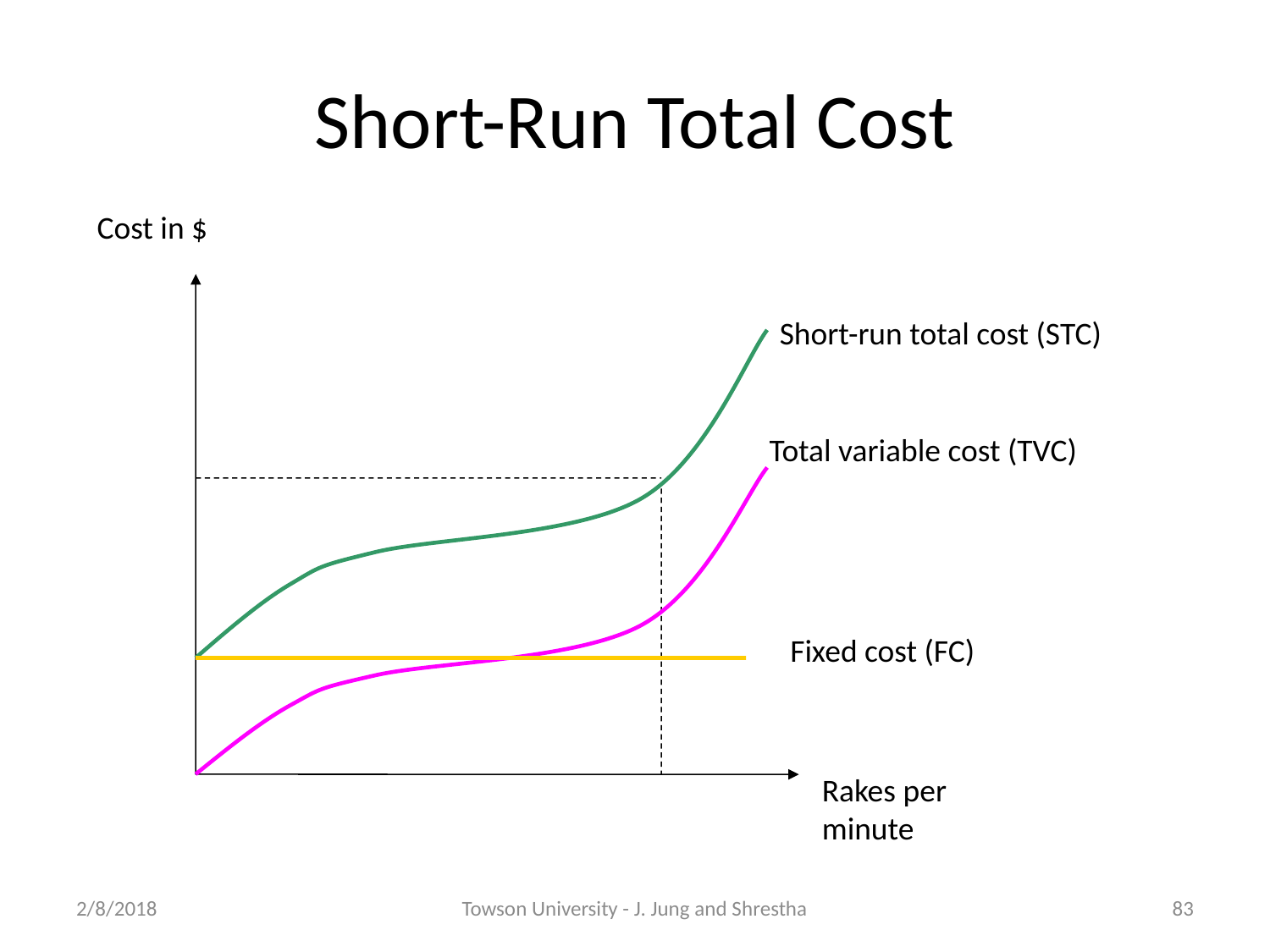

# Short-Run Total Cost
Cost in $

Short-run total cost (STC)

Total variable cost (TVC)

Fixed cost (FC)

Rakes per minute

2/8/2018
Towson University - J. Jung and Shrestha
83